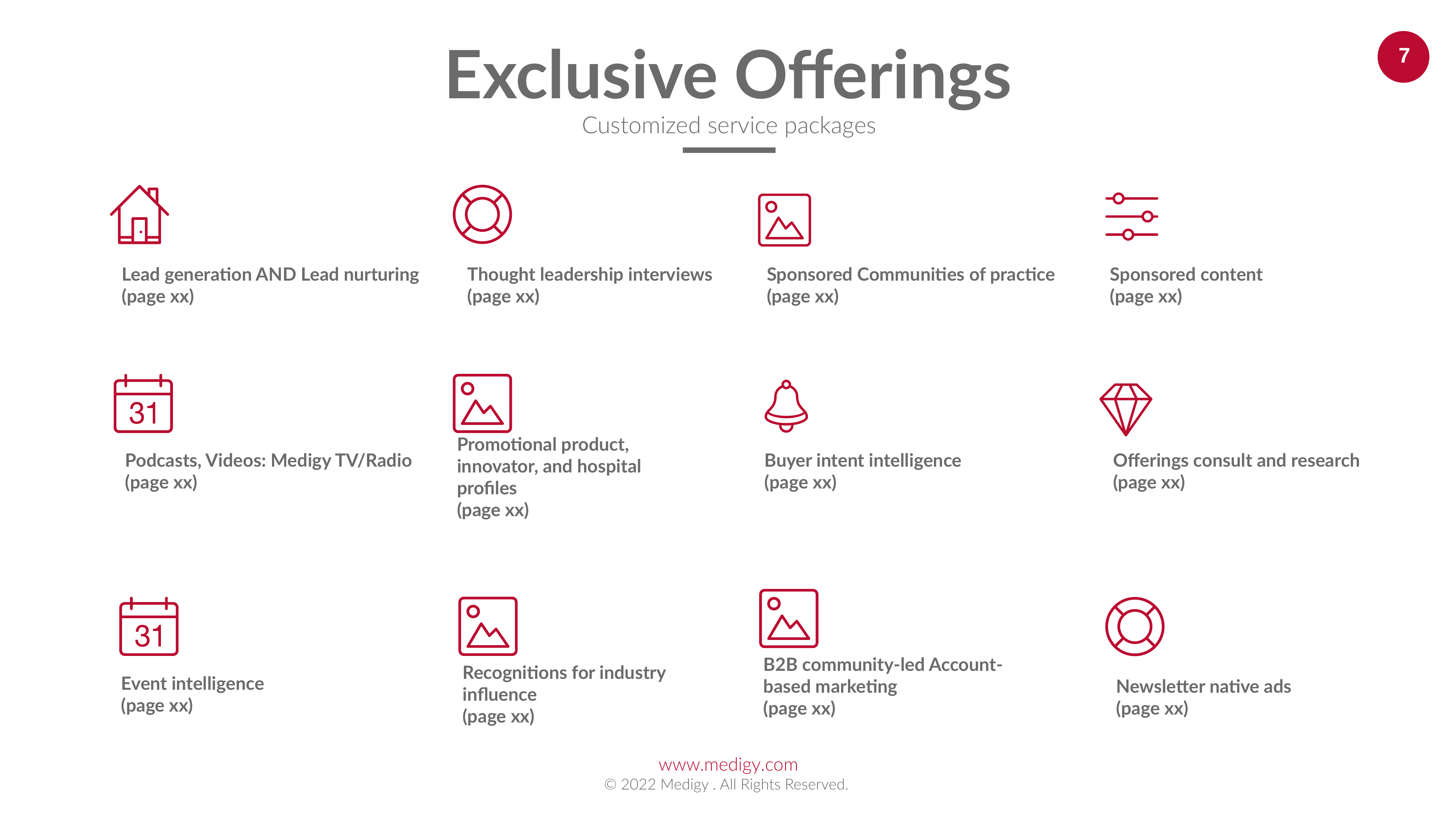

Exclusive Offerings
Customized service packages

Lead generation AND Lead nurturing
(page xx)
Thought leadership interviews
(page xx)
Sponsored Communities of practice
(page xx)
Sponsored content
(page xx)

Promotional product, innovator, and hospital profiles
(page xx)
Podcasts, Videos: Medigy TV/Radio
(page xx)
Buyer intent intelligence
(page xx)
Offerings consult and research
(page xx)

B2B community-led Account-based marketing
(page xx)
Recognitions for industry influence
(page xx)
Event intelligence
(page xx)
Newsletter native ads
(page xx)